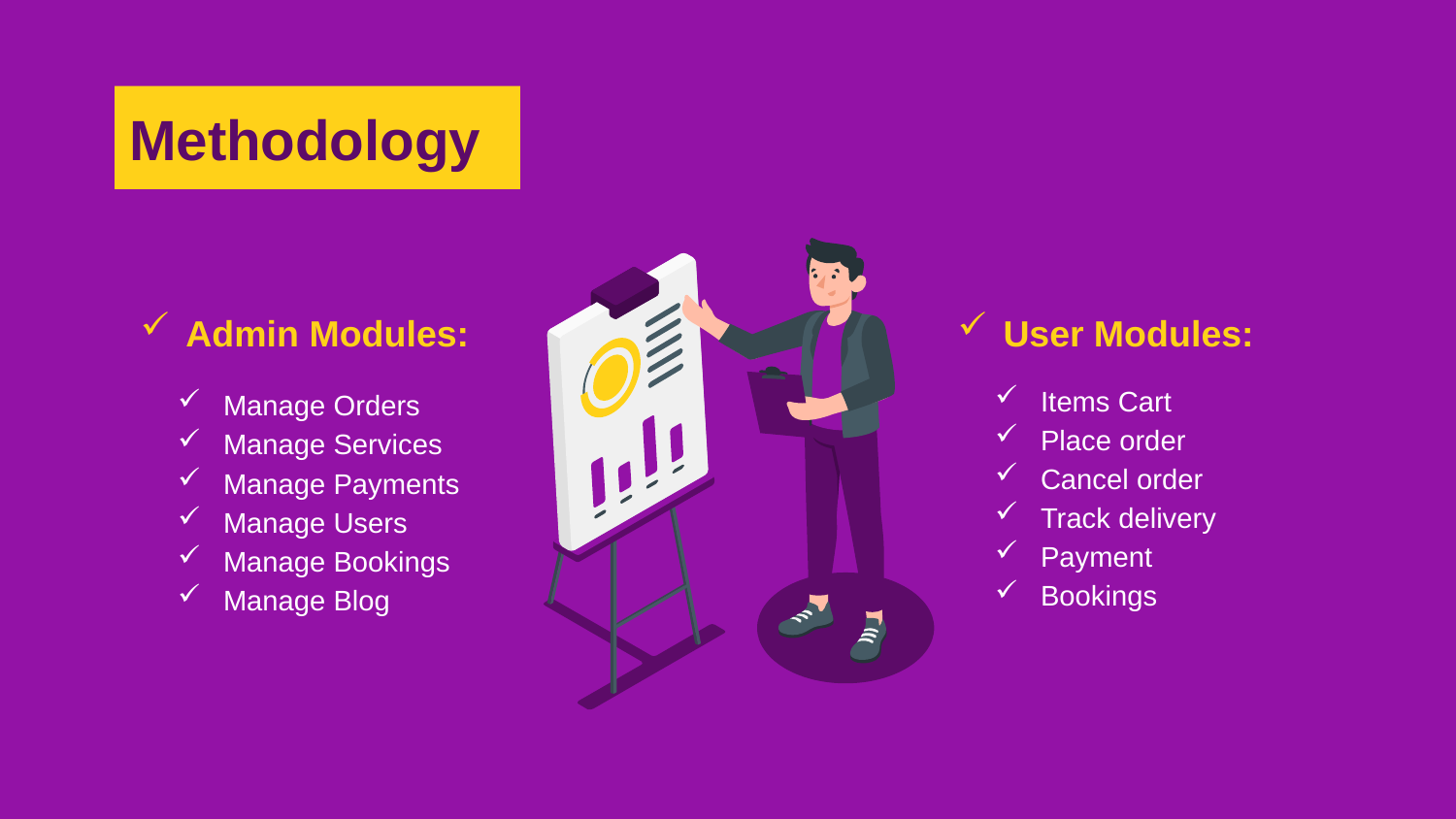

# Methodology

Admin Modules:
User Modules:
Items Cart
Place order
Cancel order
Track delivery
Payment
Bookings

Manage Orders
Manage Services
Manage Payments
Manage Users
Manage Bookings
Manage Blog